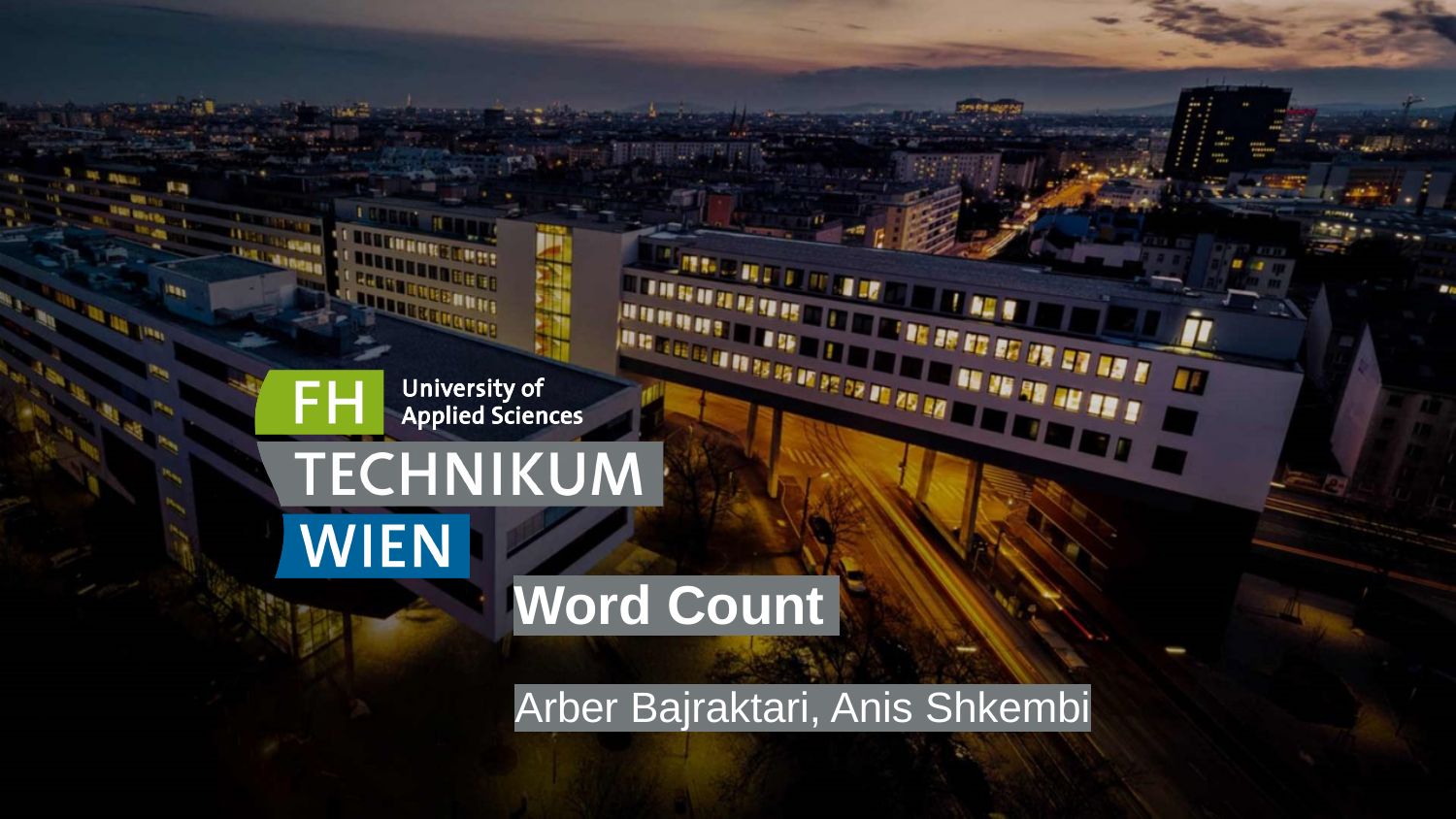

# Word Count
Arber Bajraktari, Anis Shkembi